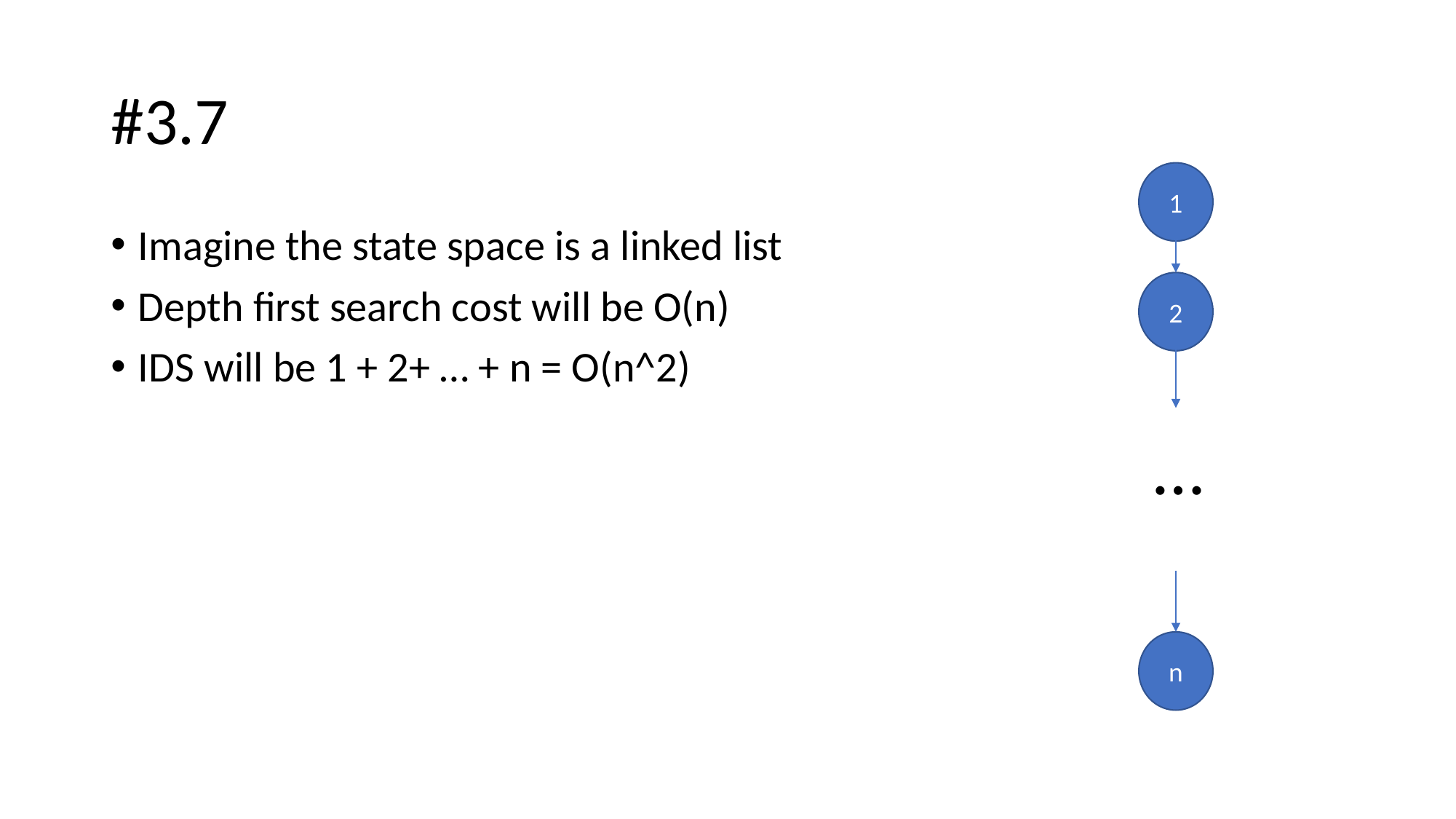

# #3.7
1
Imagine the state space is a linked list
Depth first search cost will be O(n)
IDS will be 1 + 2+ … + n = O(n^2)

2
…
n